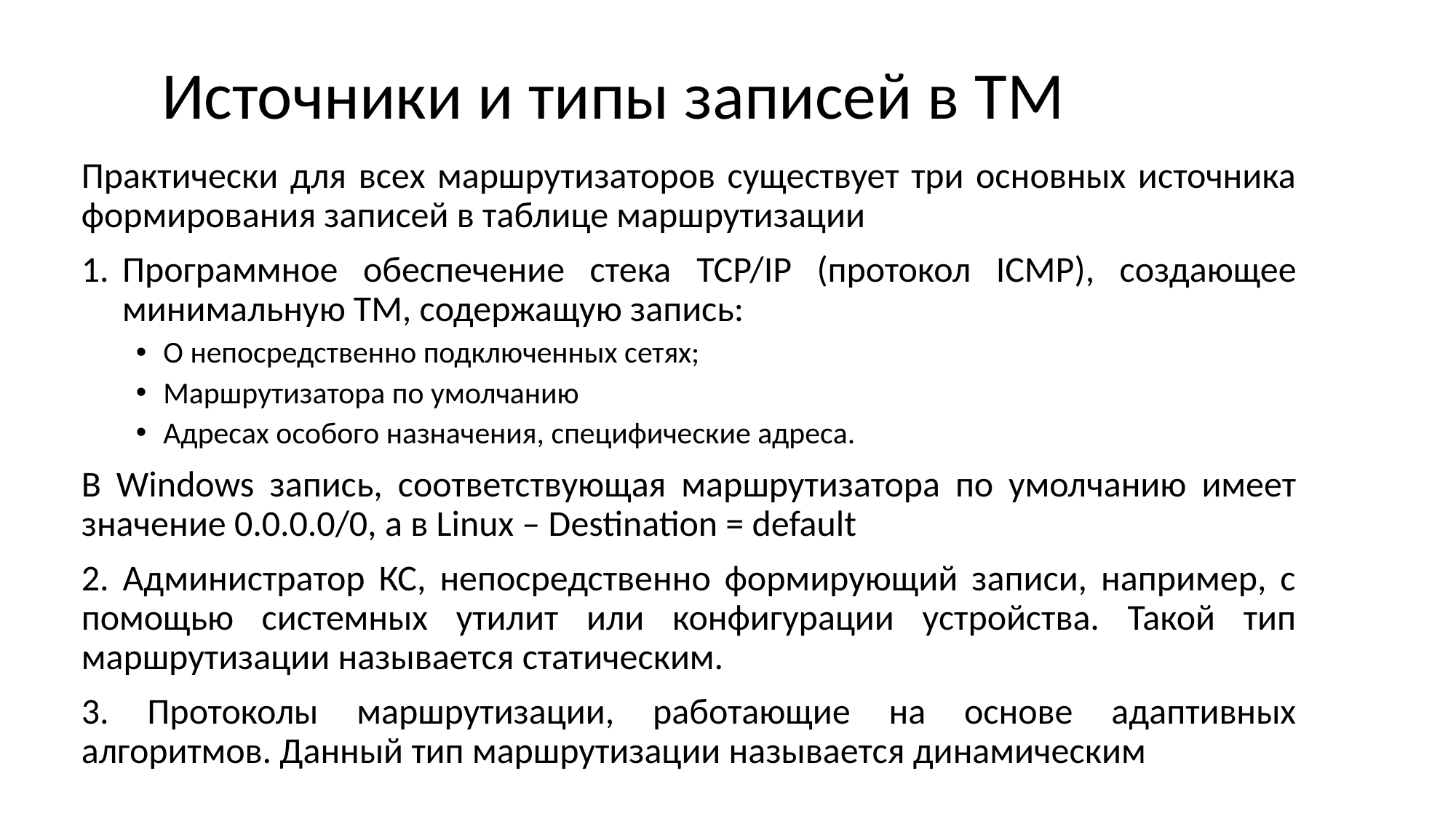

# Источники и типы записей в ТМ
Практически для всех маршрутизаторов существует три основных источника формирования записей в таблице маршрутизации
Программное обеспечение стека TCP/IP (протокол ICMP), создающее минимальную ТМ, содержащую запись:
О непосредственно подключенных сетях;
Маршрутизатора по умолчанию
Адресах особого назначения, специфические адреса.
В Windows запись, соответствующая маршрутизатора по умолчанию имеет значение 0.0.0.0/0, а в Linux – Destination = default
2. Администратор КС, непосредственно формирующий записи, например, с помощью системных утилит или конфигурации устройства. Такой тип маршрутизации называется статическим.
3. Протоколы маршрутизации, работающие на основе адаптивных алгоритмов. Данный тип маршрутизации называется динамическим